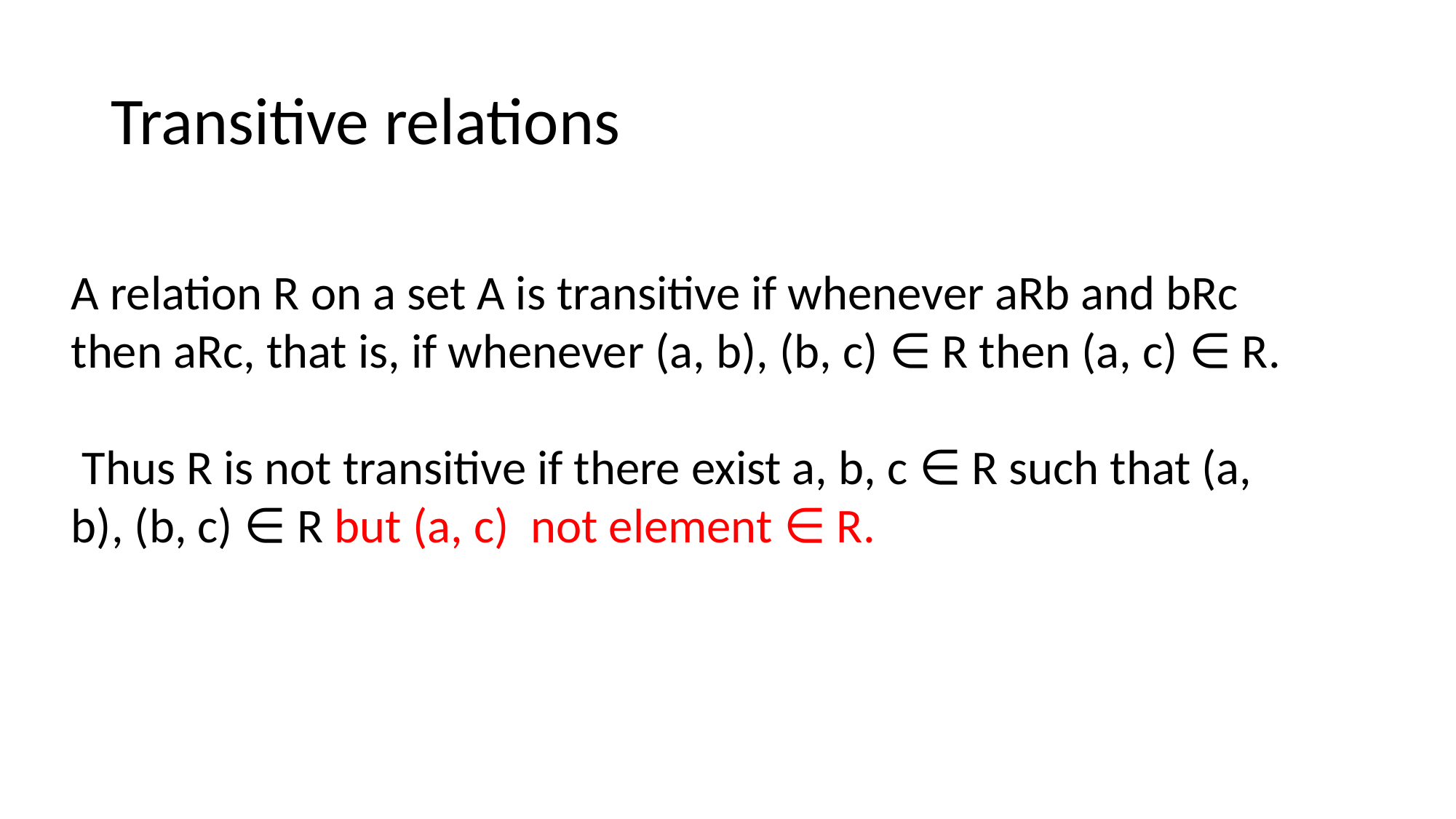

# Transitive relations
A relation R on a set A is transitive if whenever aRb and bRc then aRc, that is, if whenever (a, b), (b, c) ∈ R then (a, c) ∈ R.

 Thus R is not transitive if there exist a, b, c ∈ R such that (a, b), (b, c) ∈ R but (a, c)  not element ∈ R.